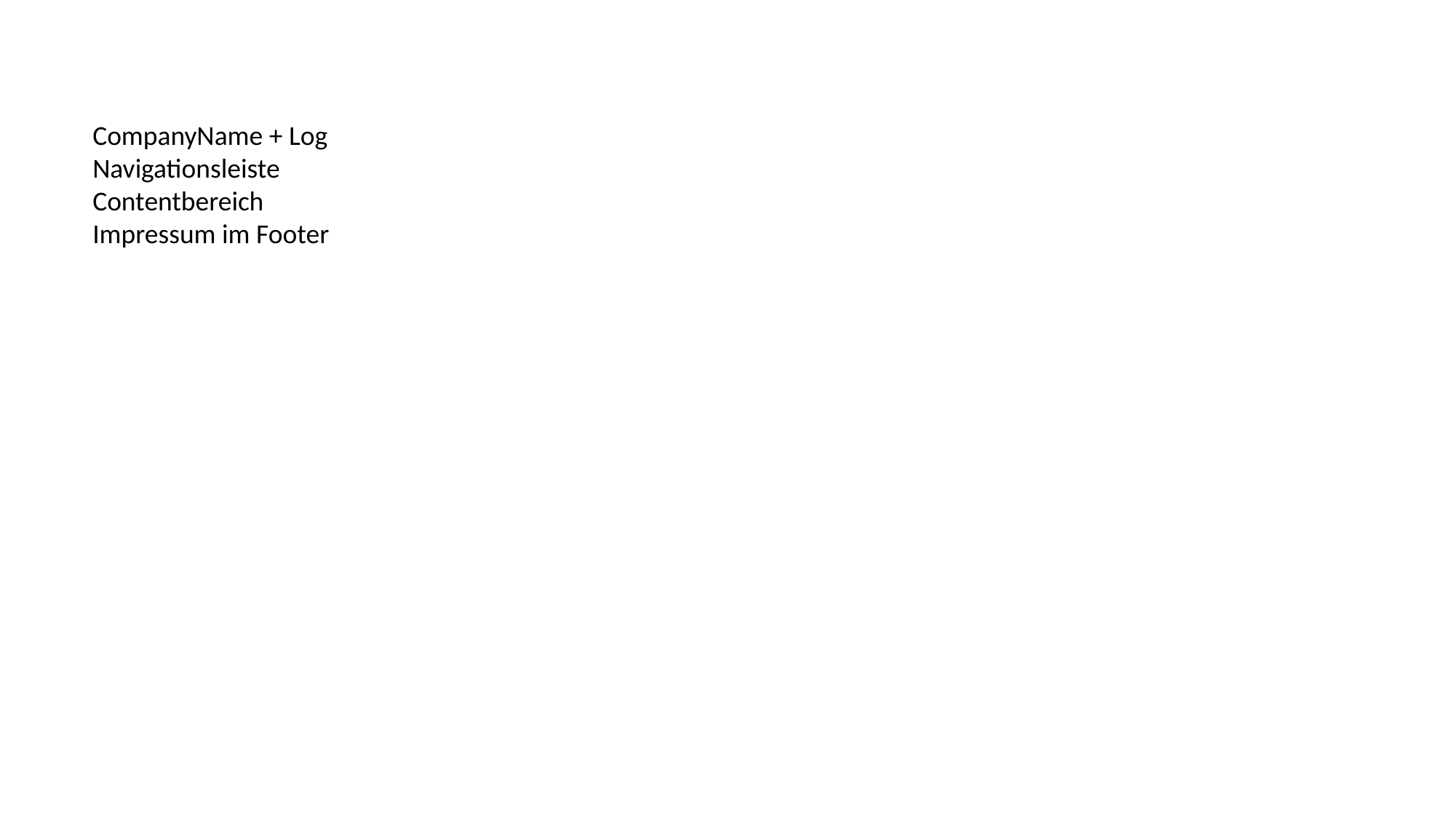

CompanyName + Log
Navigationsleiste
Contentbereich
Impressum im Footer